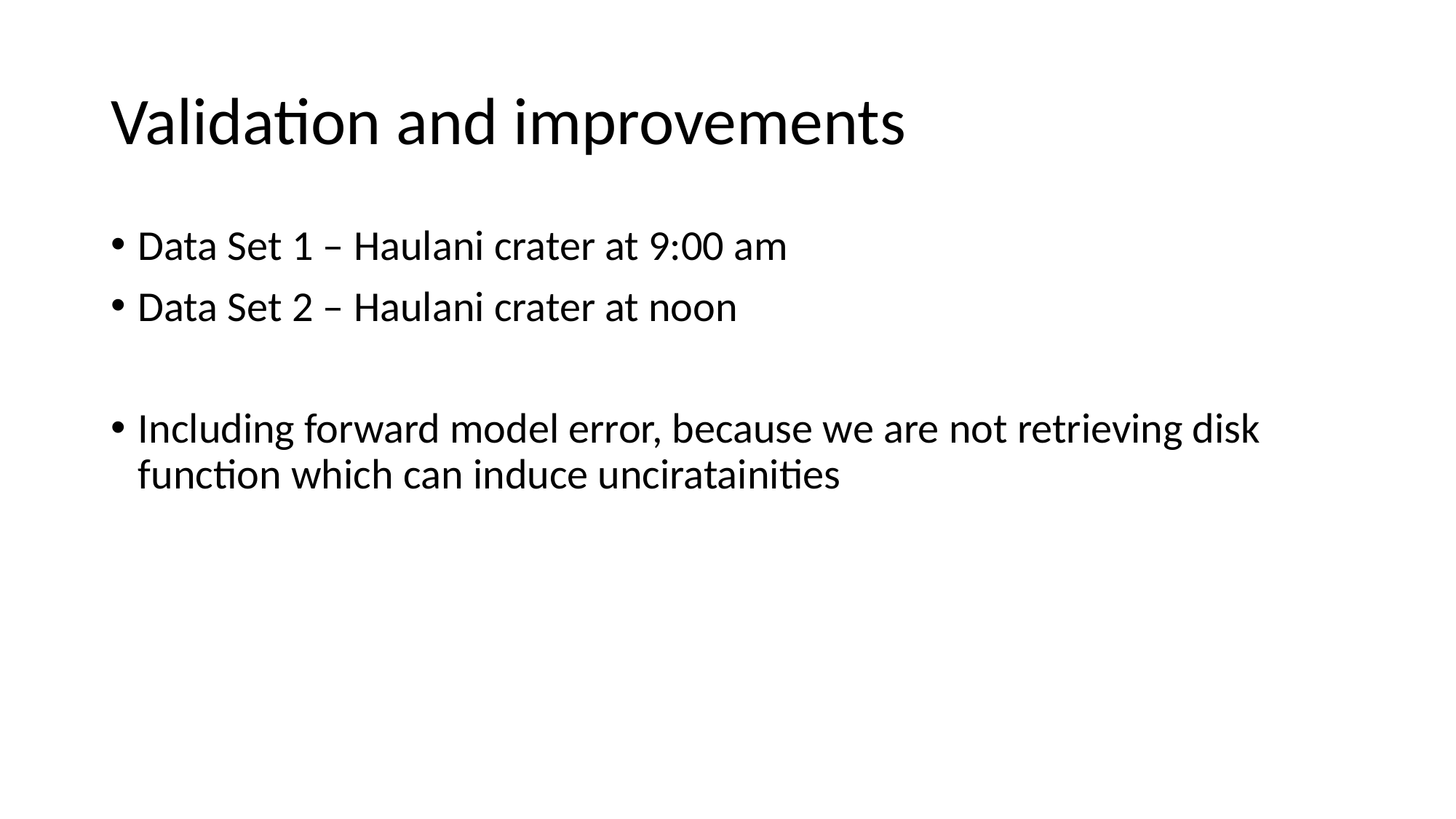

# Validation and improvements
Data Set 1 – Haulani crater at 9:00 am
Data Set 2 – Haulani crater at noon

Including forward model error, because we are not retrieving disk function which can induce unciratainities